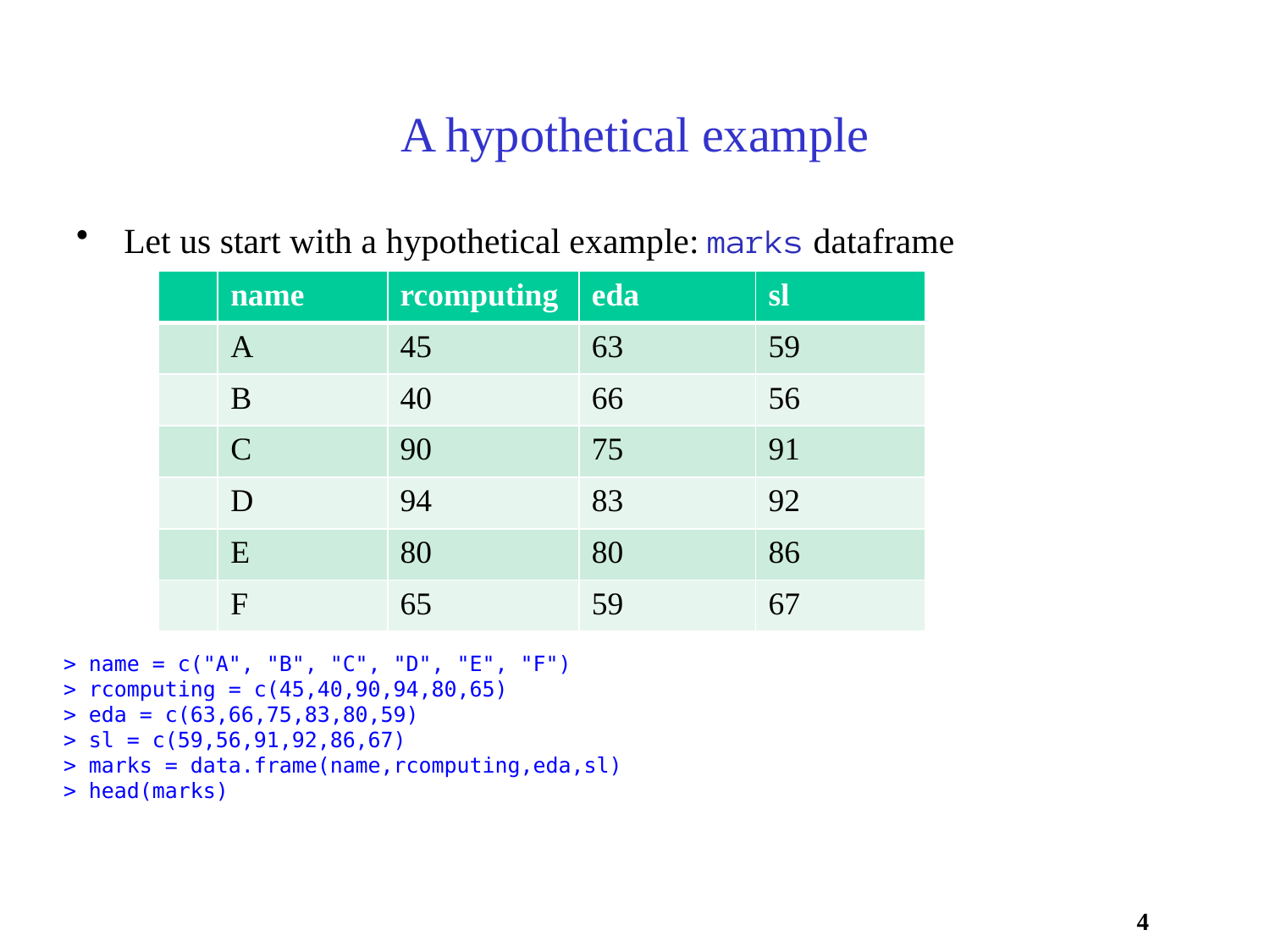

# A hypothetical example
Let us start with a hypothetical example: marks dataframe
|  | name | rcomputing | eda | sl |
| --- | --- | --- | --- | --- |
|  | A | 45 | 63 | 59 |
|  | B | 40 | 66 | 56 |
|  | C | 90 | 75 | 91 |
|  | D | 94 | 83 | 92 |
|  | E | 80 | 80 | 86 |
|  | F | 65 | 59 | 67 |
> name = c("A", "B", "C", "D", "E", "F")
> rcomputing = c(45,40,90,94,80,65)
> eda = c(63,66,75,83,80,59)
> sl = c(59,56,91,92,86,67)
> marks = data.frame(name,rcomputing,eda,sl)
> head(marks)